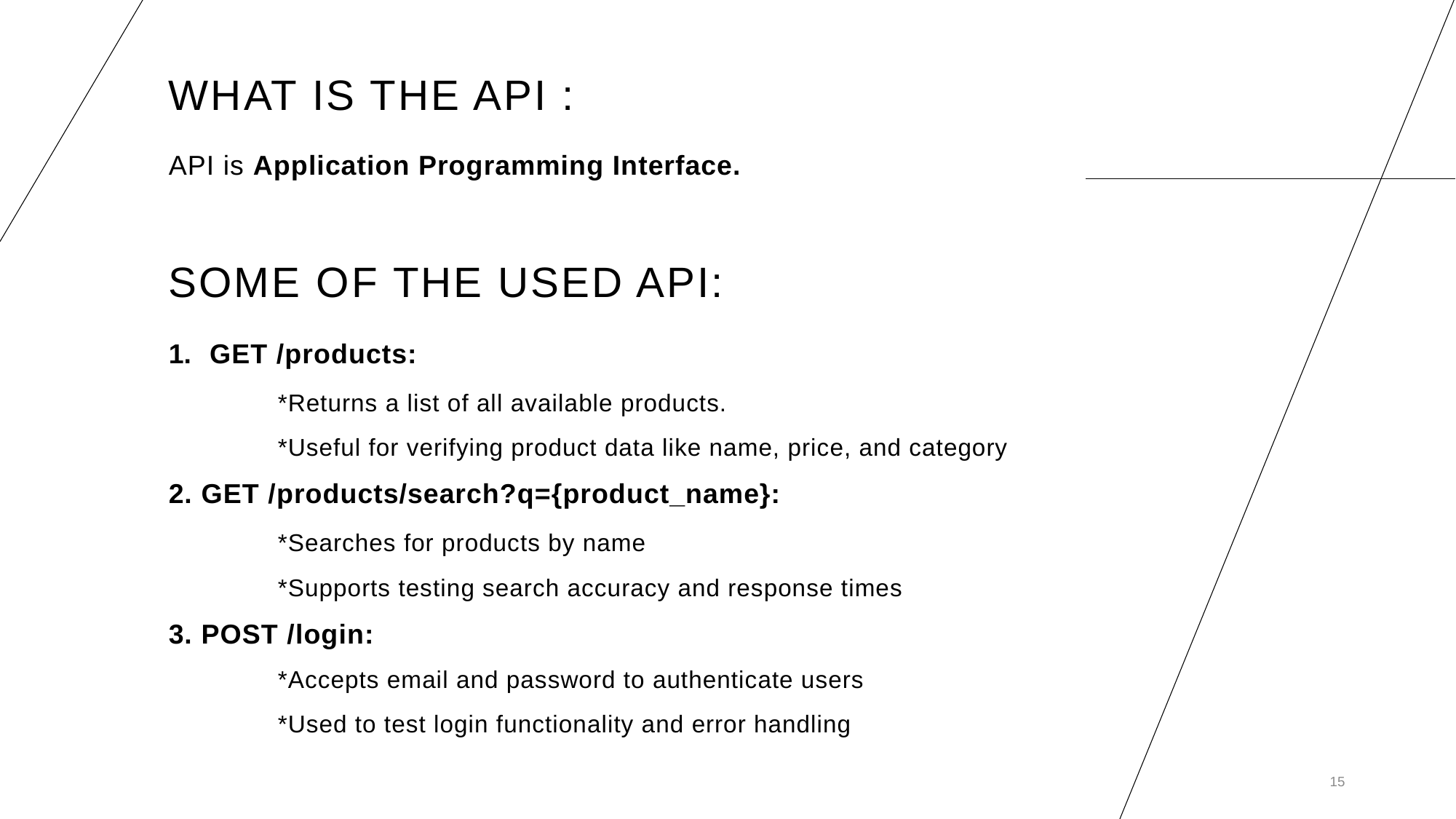

# What is the API :
API is Application Programming Interface.

Some of the used api:
GET /products:
	*Returns a list of all available products.
	*Useful for verifying product data like name, price, and category
2. GET /products/search?q={product_name}:
	*Searches for products by name
	*Supports testing search accuracy and response times
3. POST /login:
	*Accepts email and password to authenticate users
	*Used to test login functionality and error handling

15